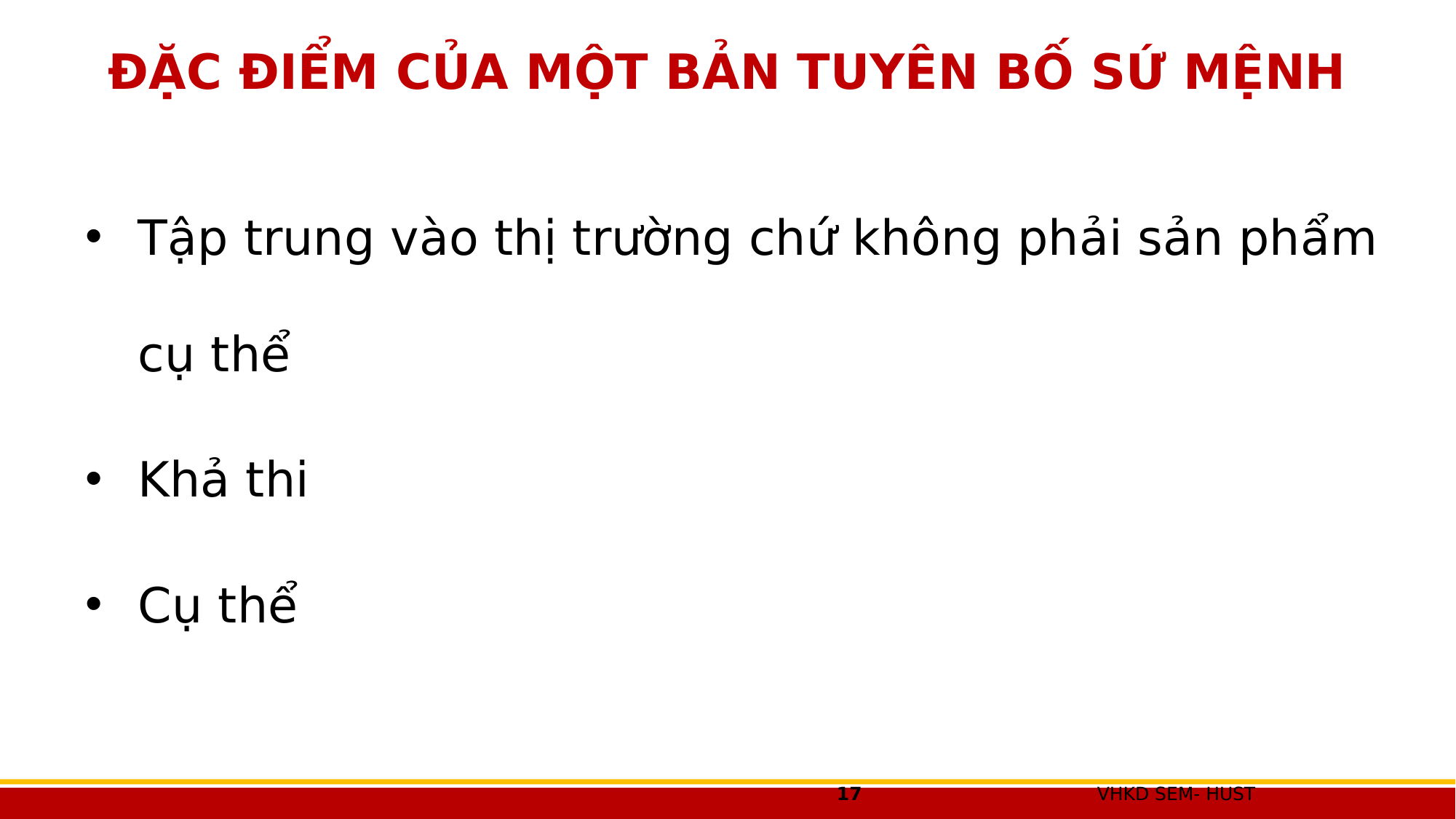

# ĐẶC ĐIỂM CỦA MỘT BẢN TUYÊN BỐ SỨ MỆNH
Tập trung vào thị trường chứ không phải sản phẩm cụ thể
Khả thi
Cụ thể

17
VHKD SEM- HUST